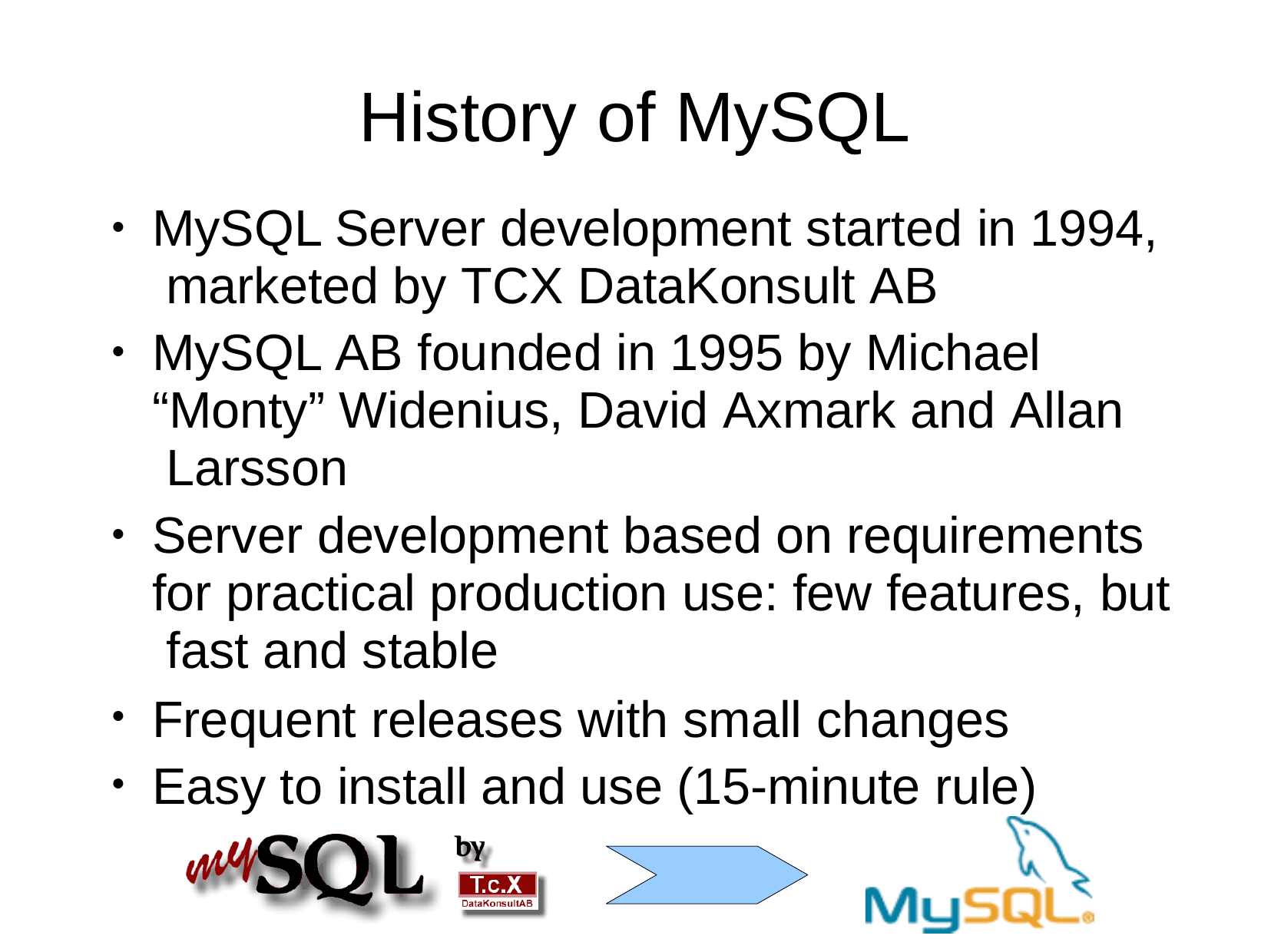

# History of MySQL
MySQL Server development started in 1994,  marketed by TCX DataKonsult AB
MySQL AB founded in 1995 by Michael  “Monty” Widenius, David Axmark and Allan  Larsson
Server development based on requirements  for practical production use: few features, but  fast and stable
Frequent releases with small changes  Easy to install and use (15-minute rule)
●
●
●
●
●